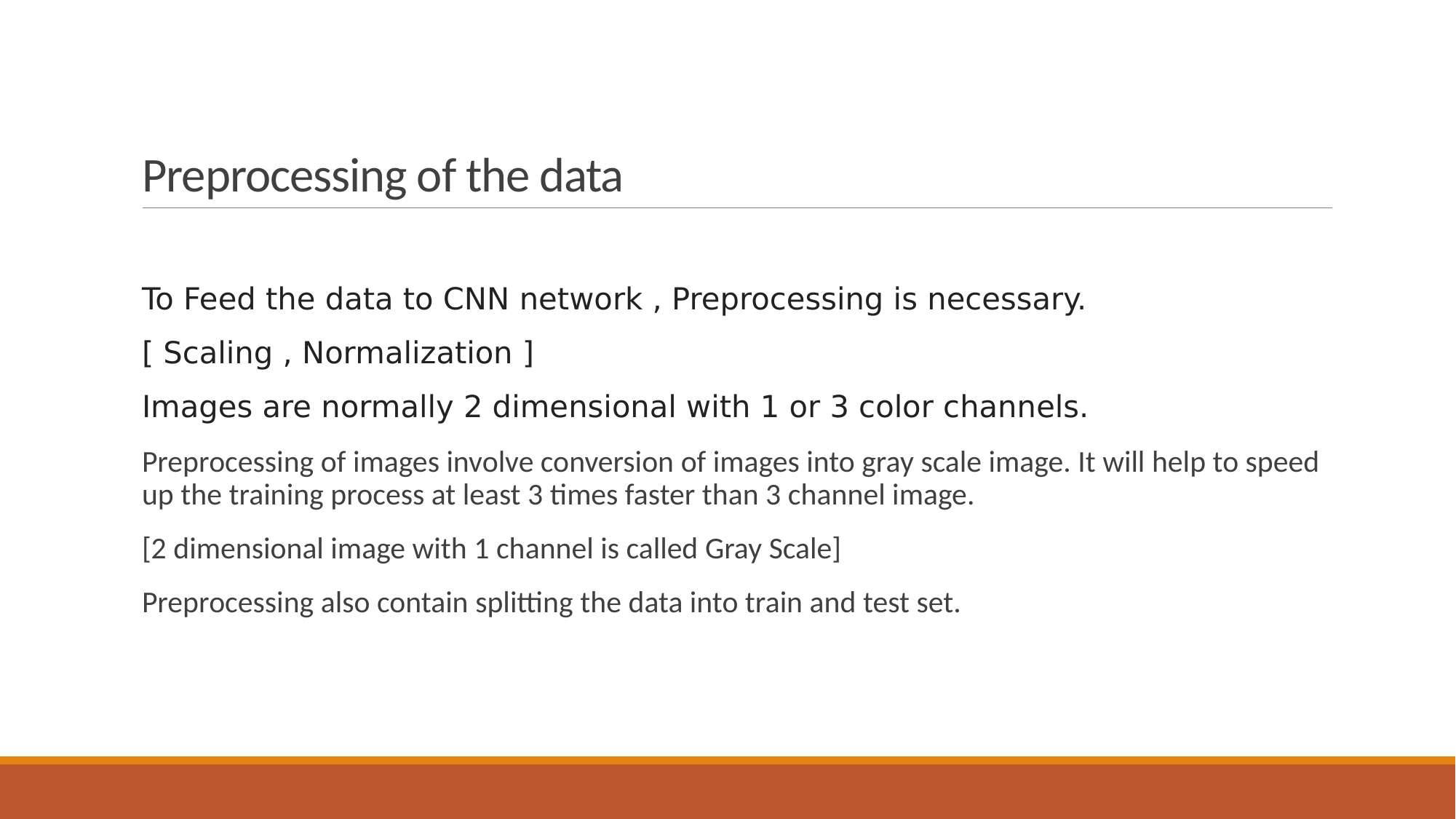

# Preprocessing of the data

To Feed the data to CNN network , Preprocessing is necessary.
[ Scaling , Normalization ]
Images are normally 2 dimensional with 1 or 3 color channels.
Preprocessing of images involve conversion of images into gray scale image. It will help to speed up the training process at least 3 times faster than 3 channel image.
[2 dimensional image with 1 channel is called Gray Scale]
Preprocessing also contain splitting the data into train and test set.